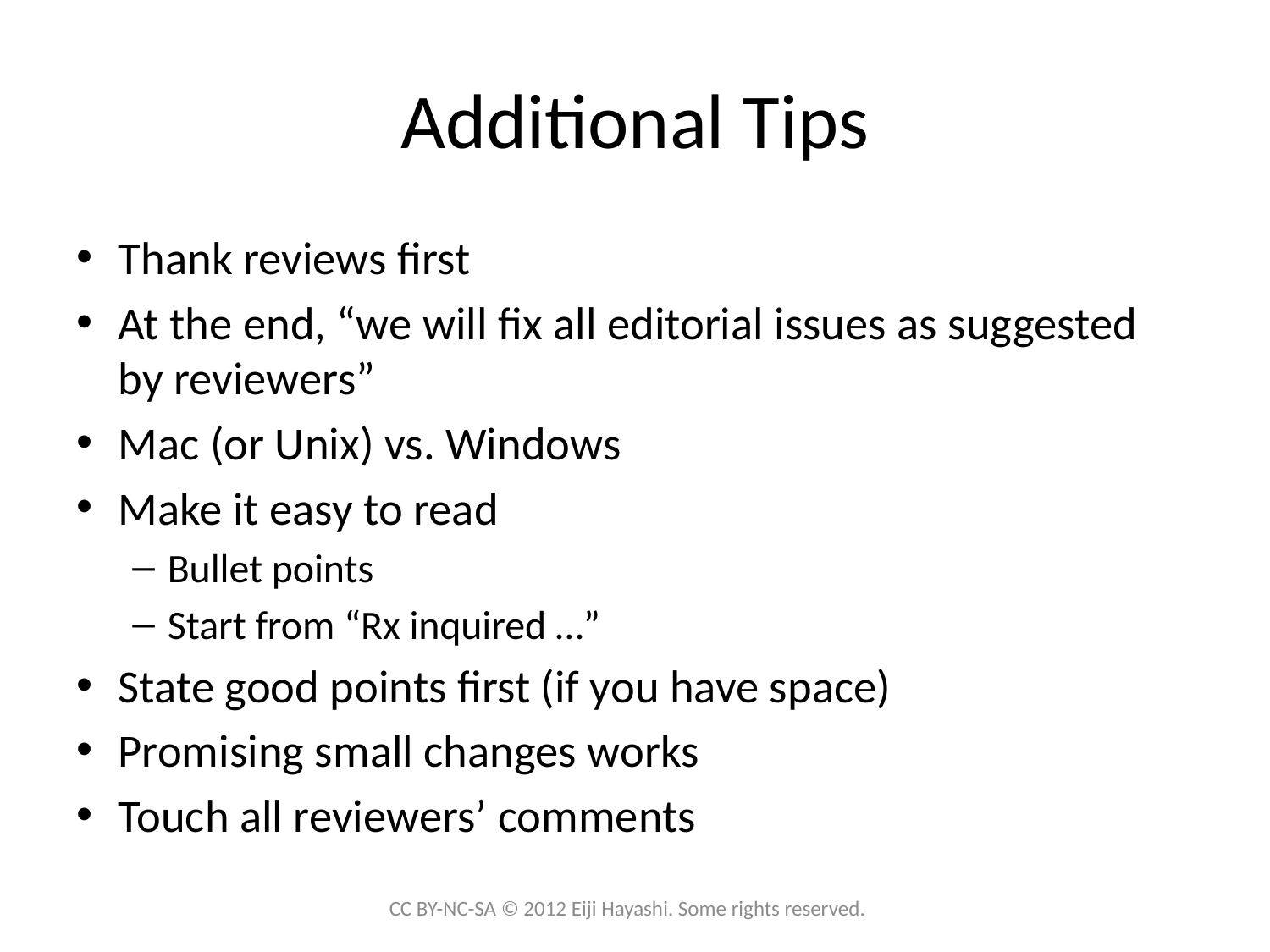

# Additional Tips
Thank reviews first
At the end, “we will fix all editorial issues as suggested by reviewers”
Mac (or Unix) vs. Windows
Make it easy to read
Bullet points
Start from “Rx inquired …”
State good points first (if you have space)
Promising small changes works
Touch all reviewers’ comments
CC BY-NC-SA © 2012 Eiji Hayashi. Some rights reserved.